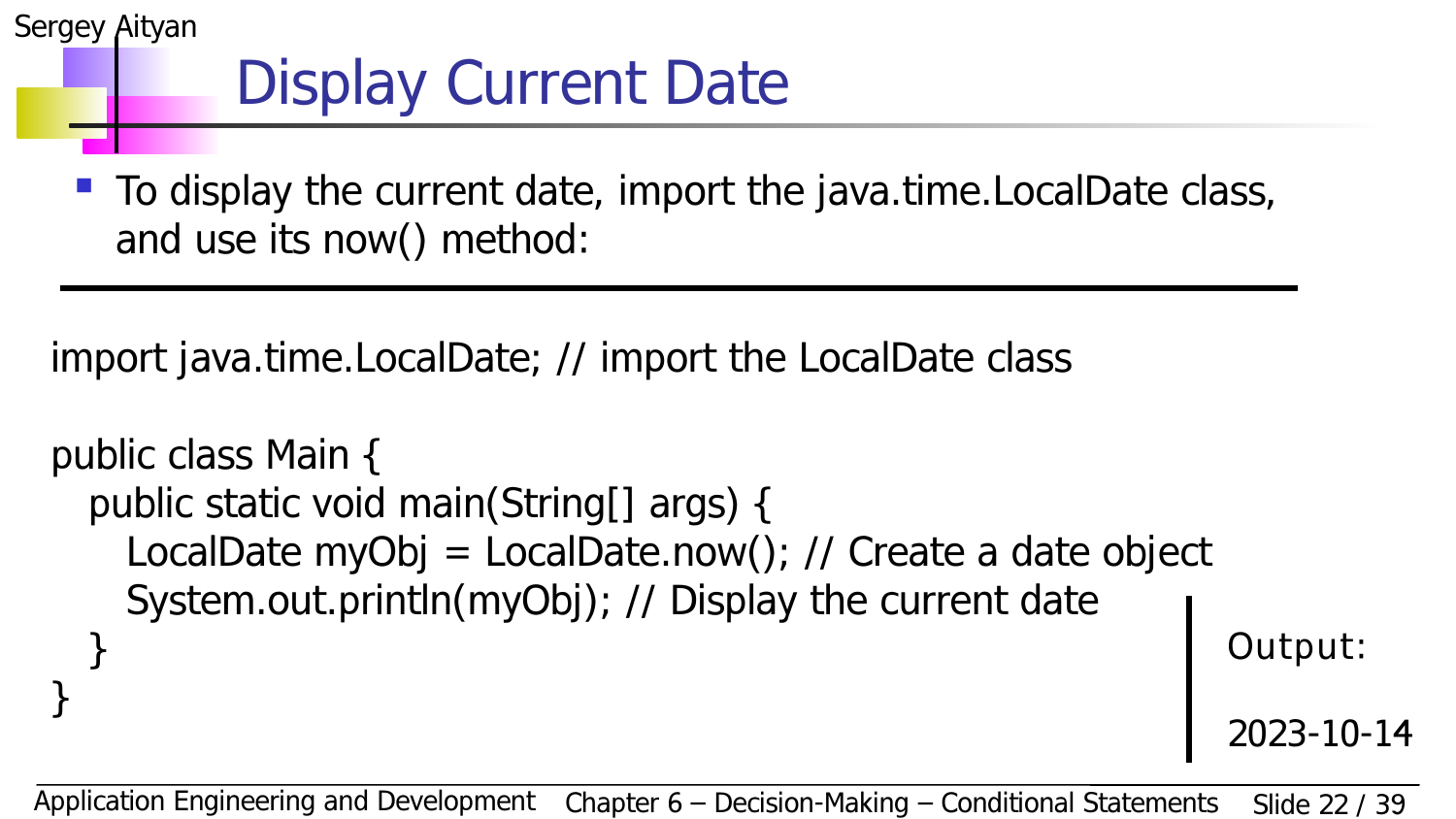

# Display Current Date
To display the current date, import the java.time.LocalDate class, and use its now() method:
import java.time.LocalDate; // import the LocalDate class

public class Main {
   public static void main(String[] args) {
      LocalDate myObj = LocalDate.now(); // Create a date object
      System.out.println(myObj); // Display the current date
   }
}

Output:

2023-10-14